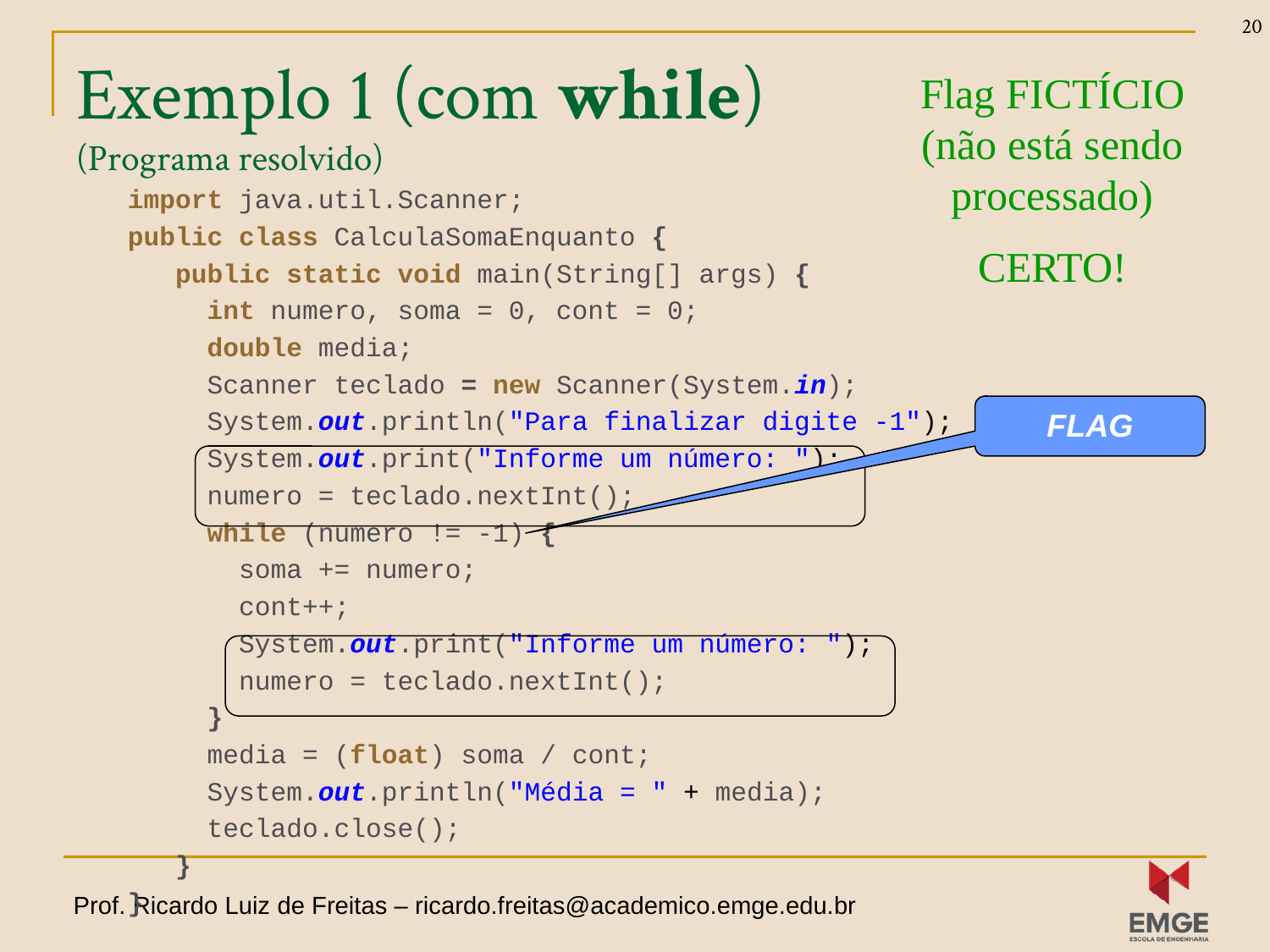

20
# Exemplo 1 (com while) (Programa resolvido)
Flag FICTÍCIO (não está sendo processado)
CERTO!
import java.util.Scanner;
public class CalculaSomaEnquanto {
   public static void main(String[] args) {
     int numero, soma = 0, cont = 0;
     double media;
     Scanner teclado = new Scanner(System.in);
     System.out.println("Para finalizar digite -1");
     System.out.print("Informe um número: ");
     numero = teclado.nextInt();
     while (numero != -1) {
       soma += numero;
       cont++;
       System.out.print("Informe um número: ");
       numero = teclado.nextInt();
     }
     media = (float) soma / cont;
     System.out.println("Média = " + media);
     teclado.close();
   }
}
FLAG